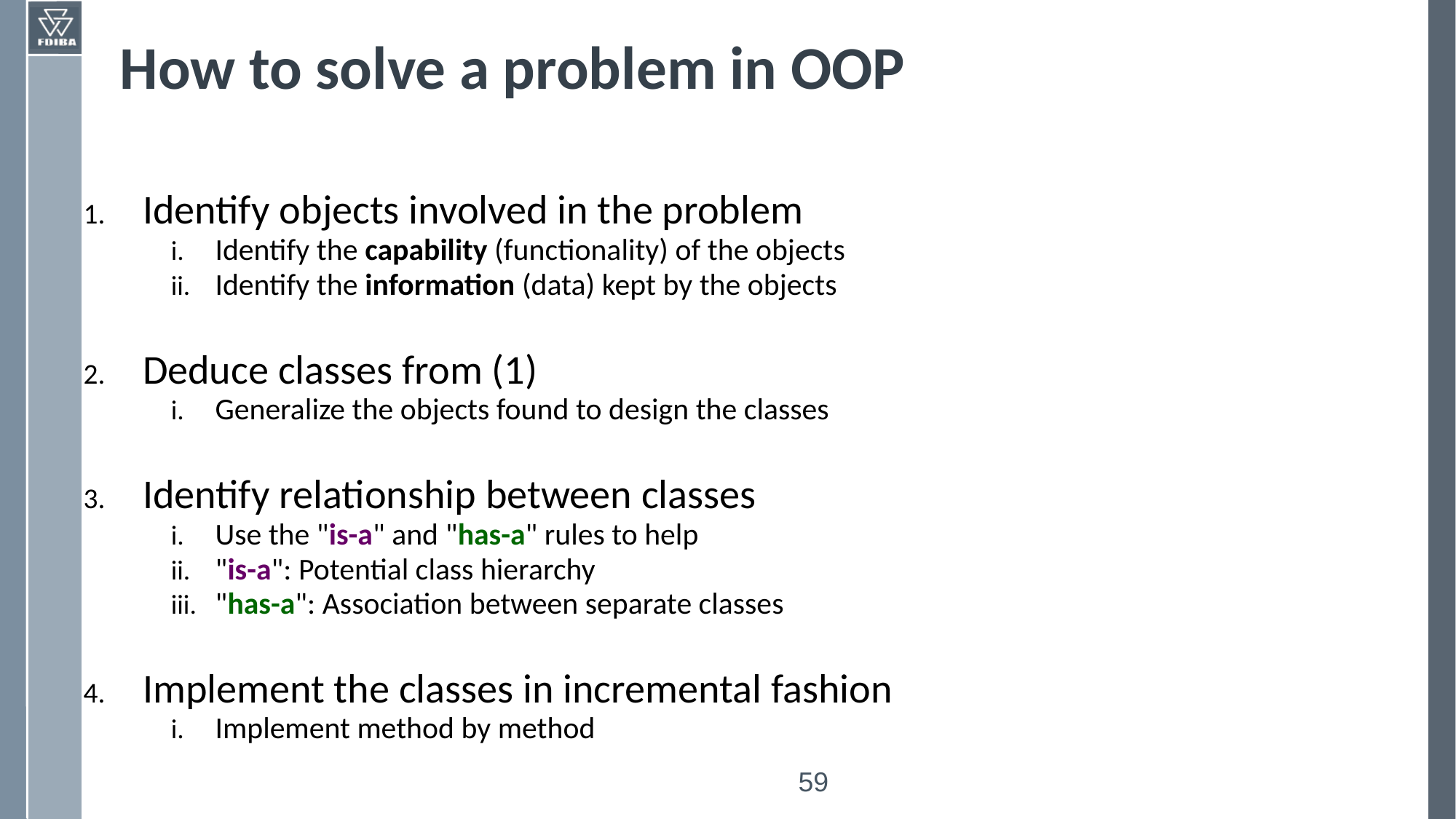

# How to solve a problem in OOP
Identify objects involved in the problem
Identify the capability (functionality) of the objects
Identify the information (data) kept by the objects

Deduce classes from (1)
Generalize the objects found to design the classes

Identify relationship between classes
Use the "is-a" and "has-a" rules to help
"is-a": Potential class hierarchy
"has-a": Association between separate classes

Implement the classes in incremental fashion
Implement method by method

59